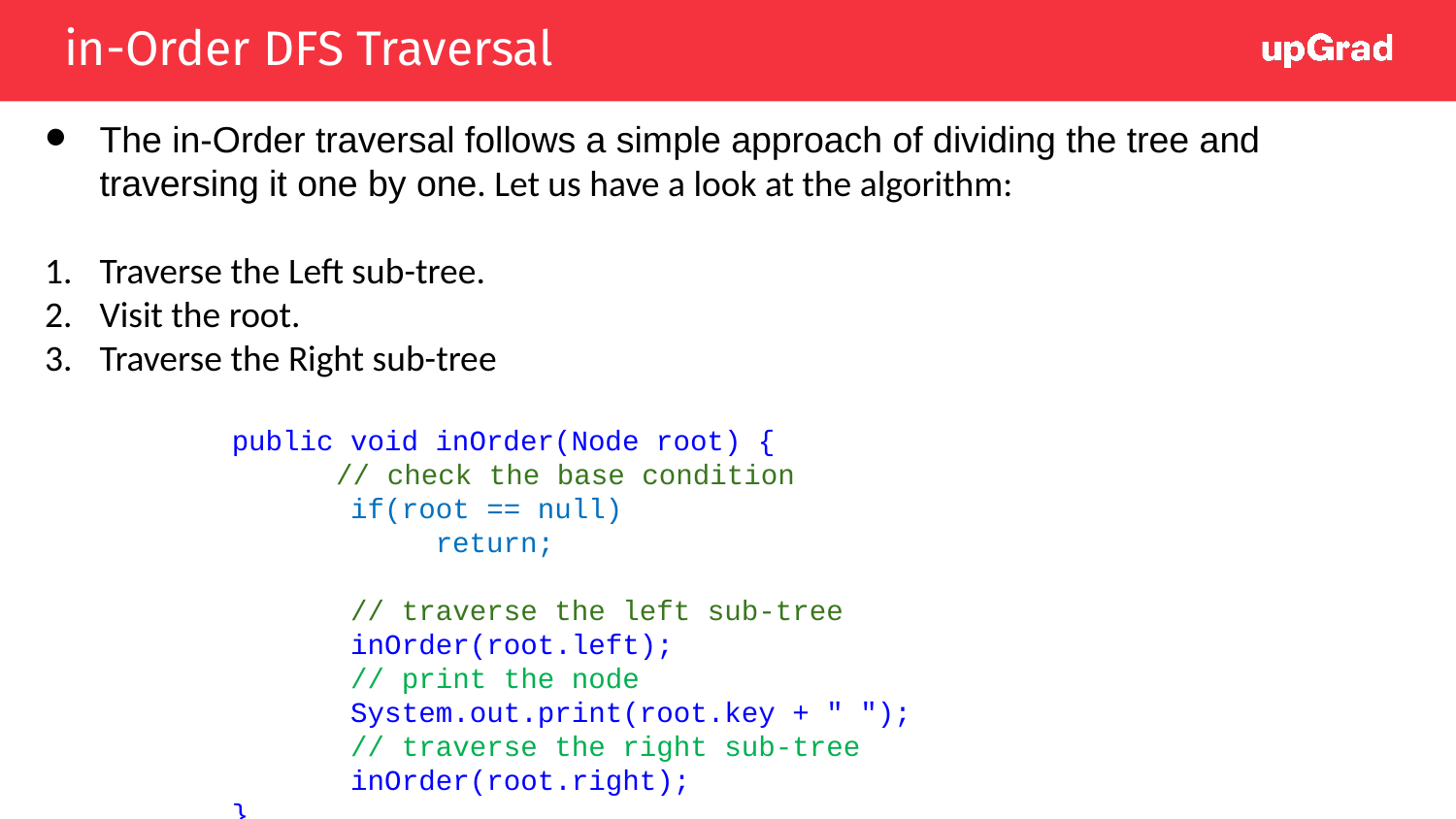

# in-Order DFS Traversal

The in-Order traversal follows a simple approach of dividing the tree and traversing it one by one. Let us have a look at the algorithm:

Traverse the Left sub-tree.
Visit the root.
Traverse the Right sub-tree

           public void inOrder(Node root) {
		// check the base condition
                  if(root == null)
                       return;

                  // traverse the left sub-tree
                  inOrder(root.left);
                  // print the node
                  System.out.print(root.key + " ");
                  // traverse the right sub-tree
                  inOrder(root.right);
           }